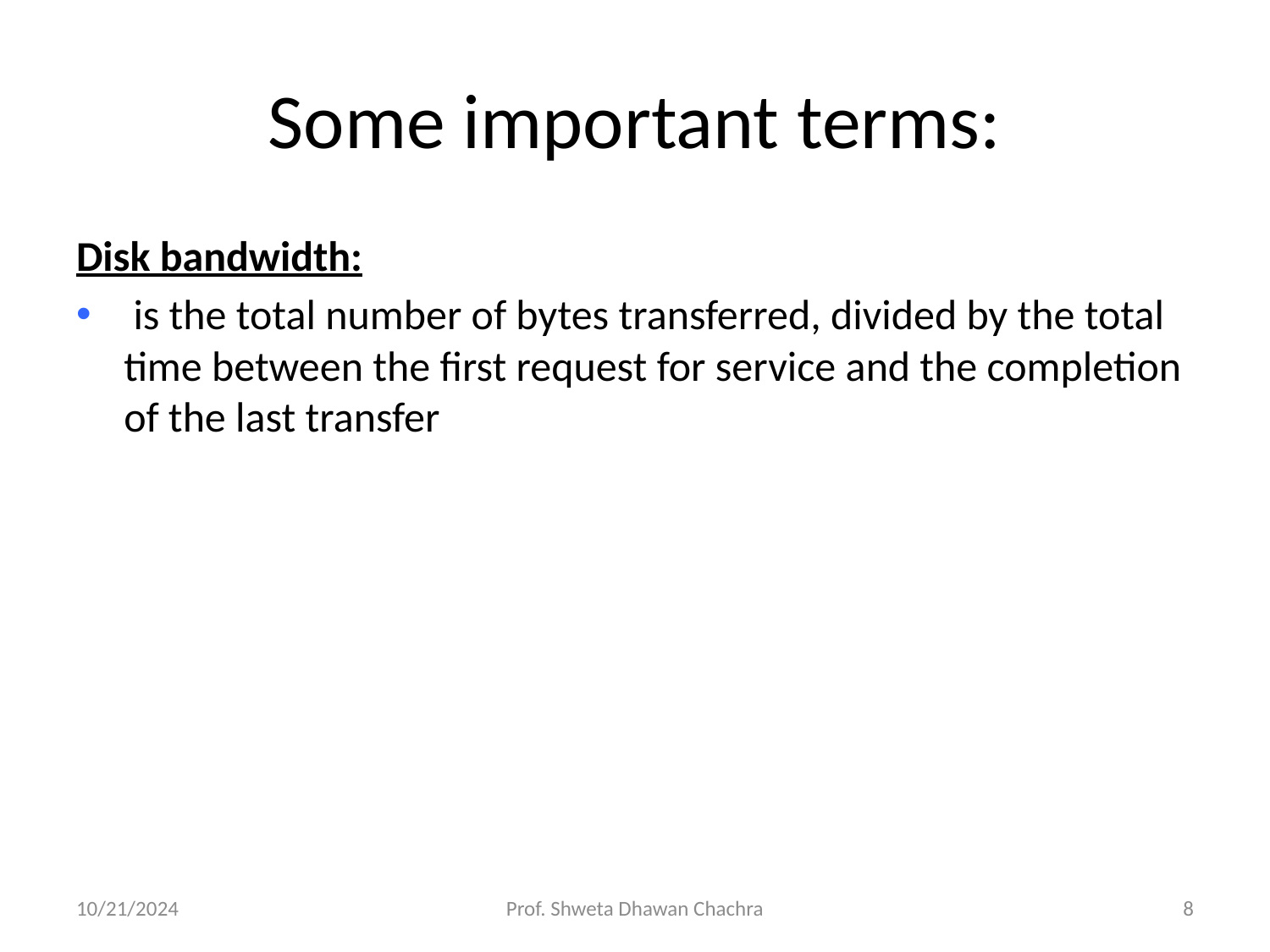

# Some important terms:
Disk bandwidth:
 is the total number of bytes transferred, divided by the total time between the first request for service and the completion of the last transfer

10/21/2024
Prof. Shweta Dhawan Chachra
8